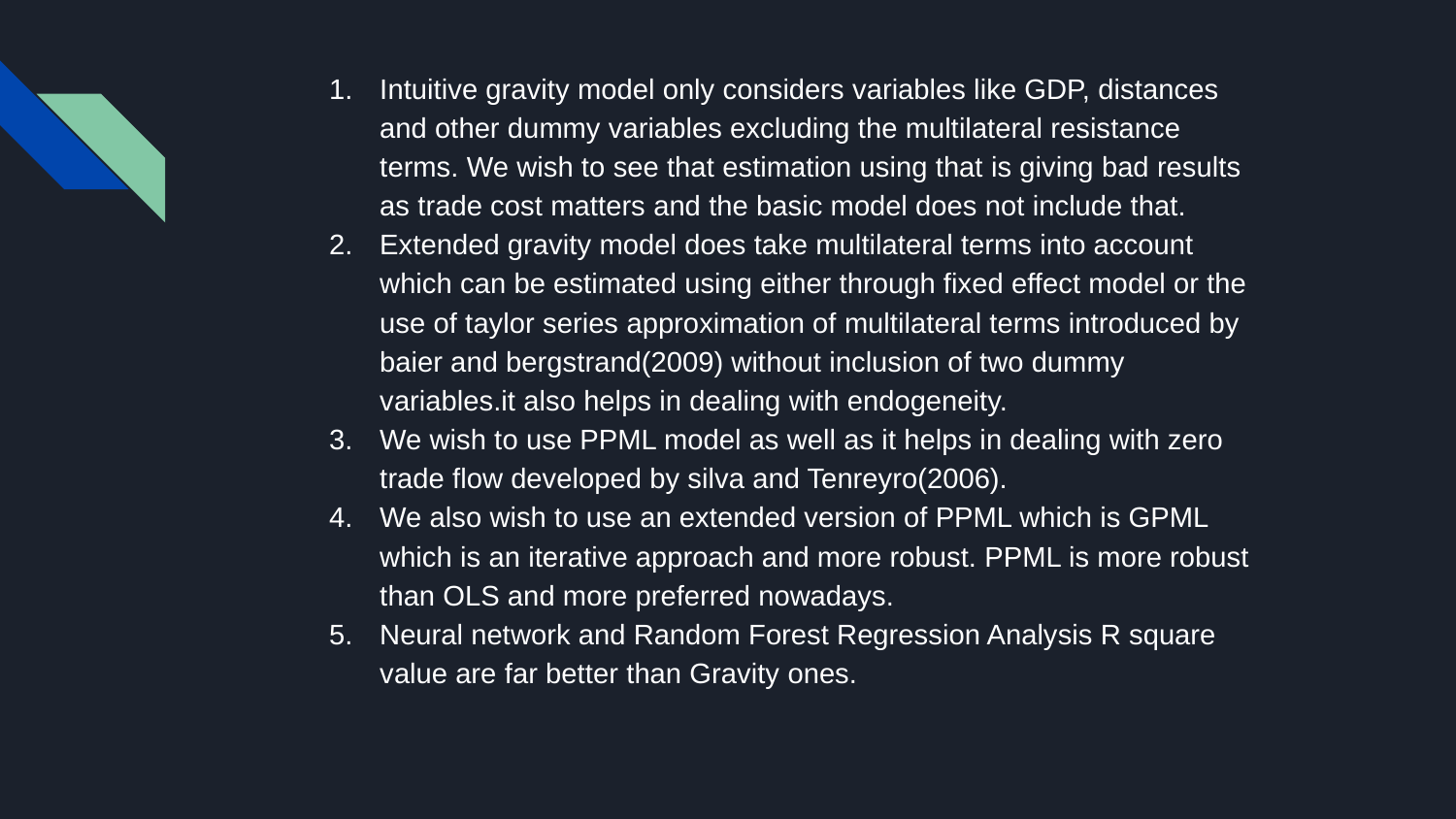

Intuitive gravity model only considers variables like GDP, distances and other dummy variables excluding the multilateral resistance terms. We wish to see that estimation using that is giving bad results as trade cost matters and the basic model does not include that.
Extended gravity model does take multilateral terms into account which can be estimated using either through fixed effect model or the use of taylor series approximation of multilateral terms introduced by baier and bergstrand(2009) without inclusion of two dummy variables.it also helps in dealing with endogeneity.
We wish to use PPML model as well as it helps in dealing with zero trade flow developed by silva and Tenreyro(2006).
We also wish to use an extended version of PPML which is GPML which is an iterative approach and more robust. PPML is more robust than OLS and more preferred nowadays.
Neural network and Random Forest Regression Analysis R square value are far better than Gravity ones.